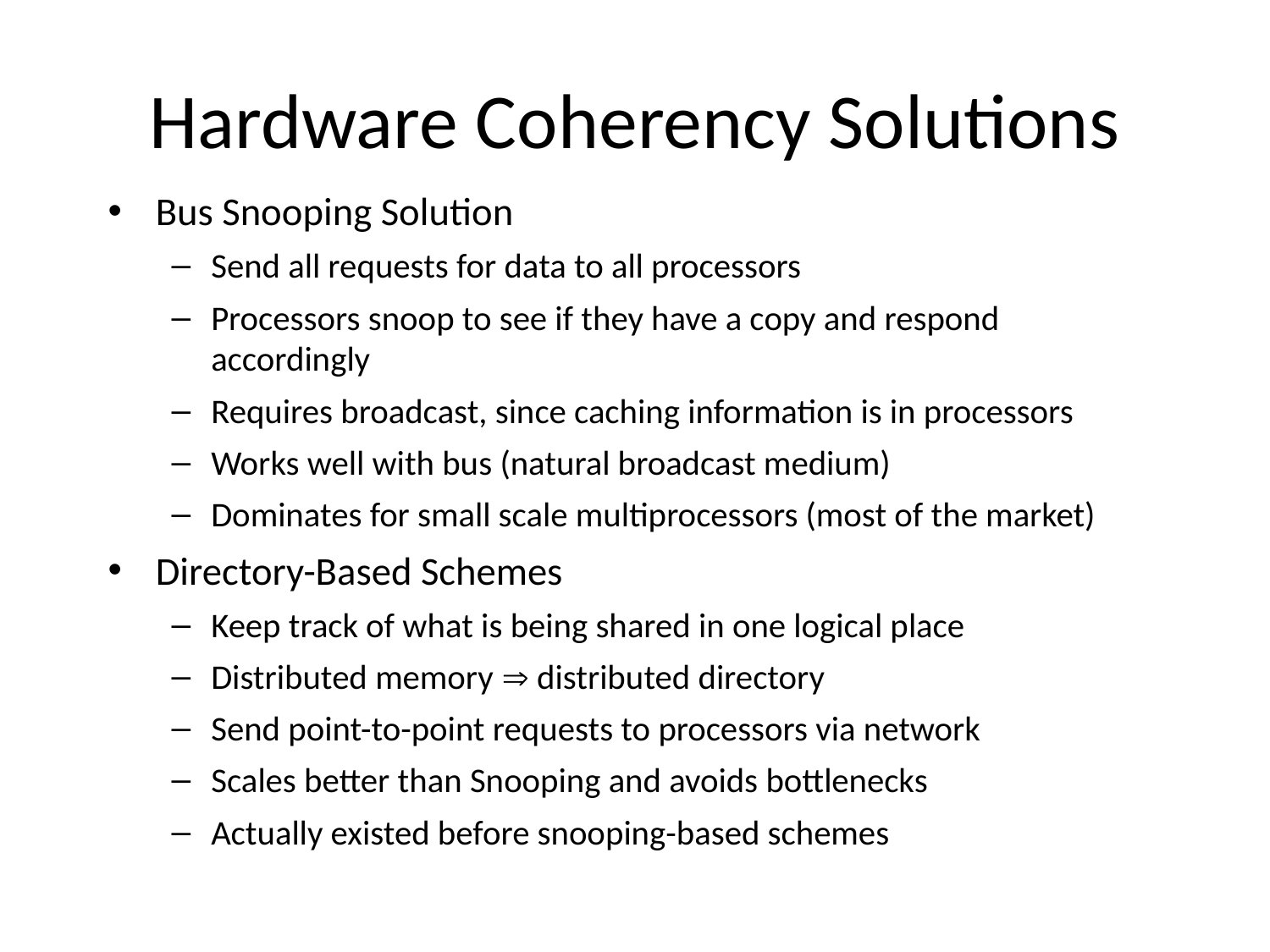

# Hardware Coherency Solutions
Bus Snooping Solution
Send all requests for data to all processors
Processors snoop to see if they have a copy and respond accordingly
Requires broadcast, since caching information is in processors
Works well with bus (natural broadcast medium)
Dominates for small scale multiprocessors (most of the market)
Directory-Based Schemes
Keep track of what is being shared in one logical place
Distributed memory ⇒ distributed directory
Send point-to-point requests to processors via network
Scales better than Snooping and avoids bottlenecks
Actually existed before snooping-based schemes